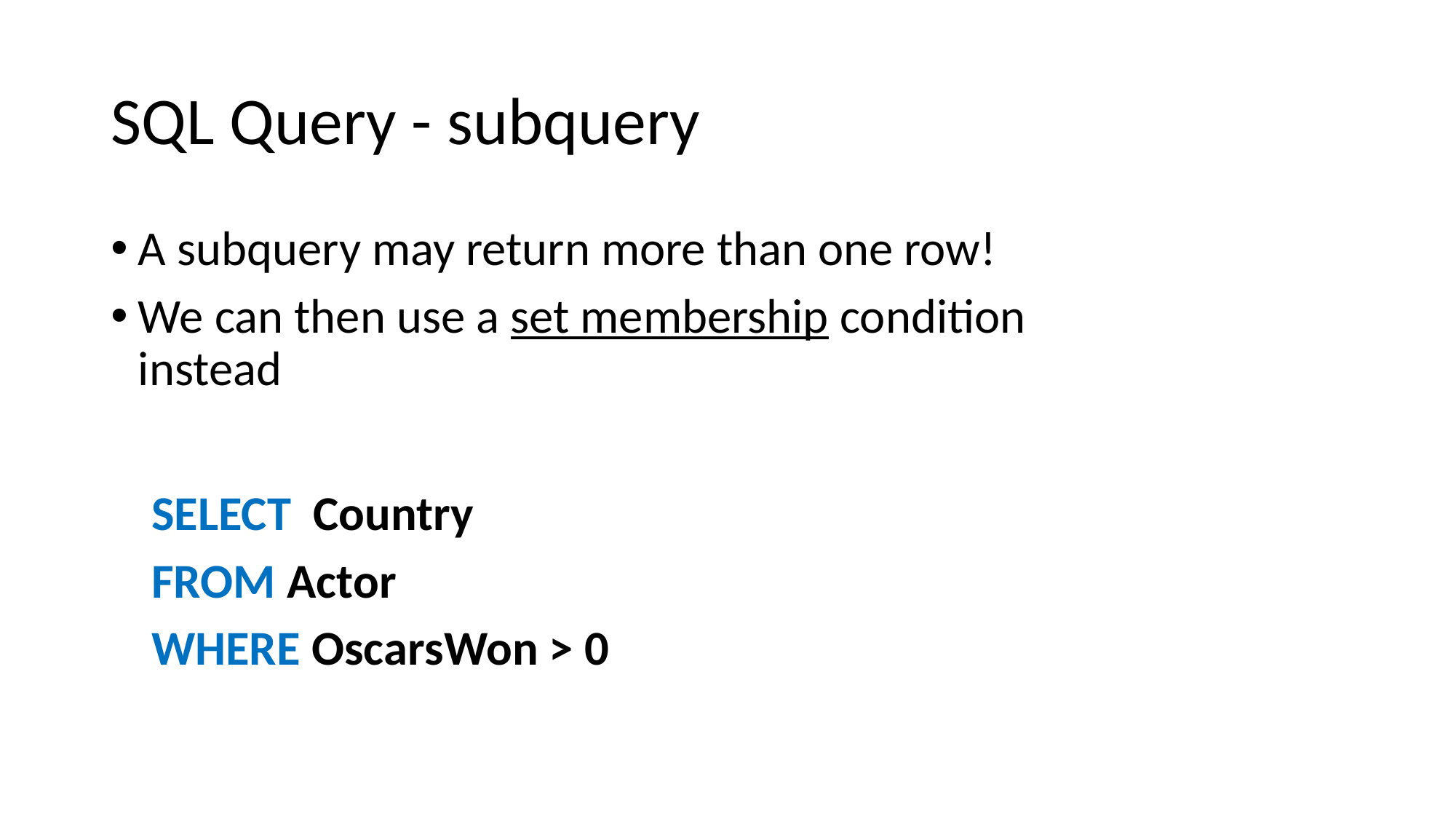

# SQL Query - subquery
A subquery may return more than one row!
We can then use a set membership condition instead
SELECT  Country
FROM Actor
WHERE OscarsWon > 0